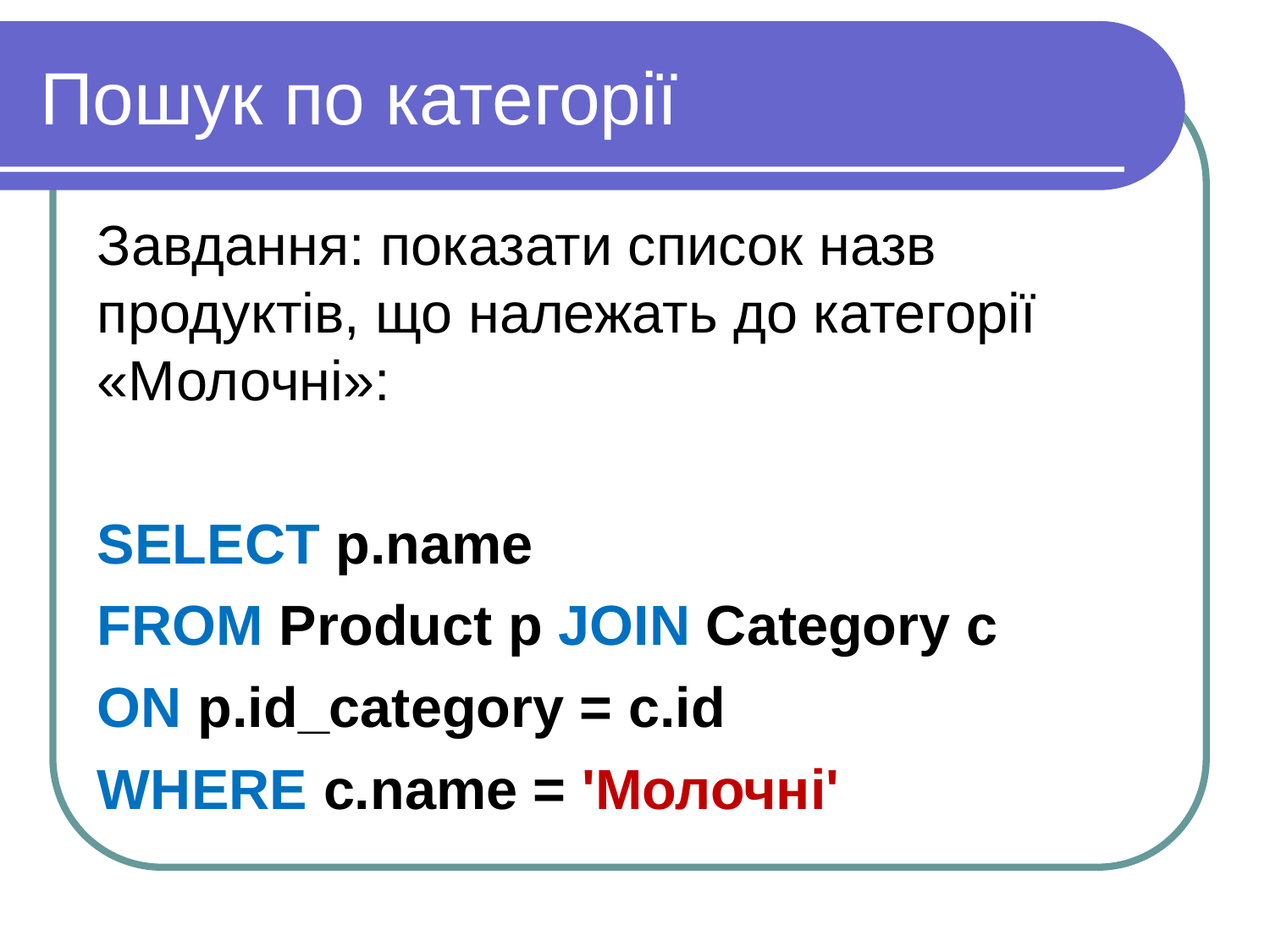

Пошук по категорії
Завдання: показати список назв продуктів, що належать до категорії «Молочні»:

SELECT p.name
FROM Product p JOIN Category c
ON p.id_category = c.id
WHERE c.name = 'Молочні'